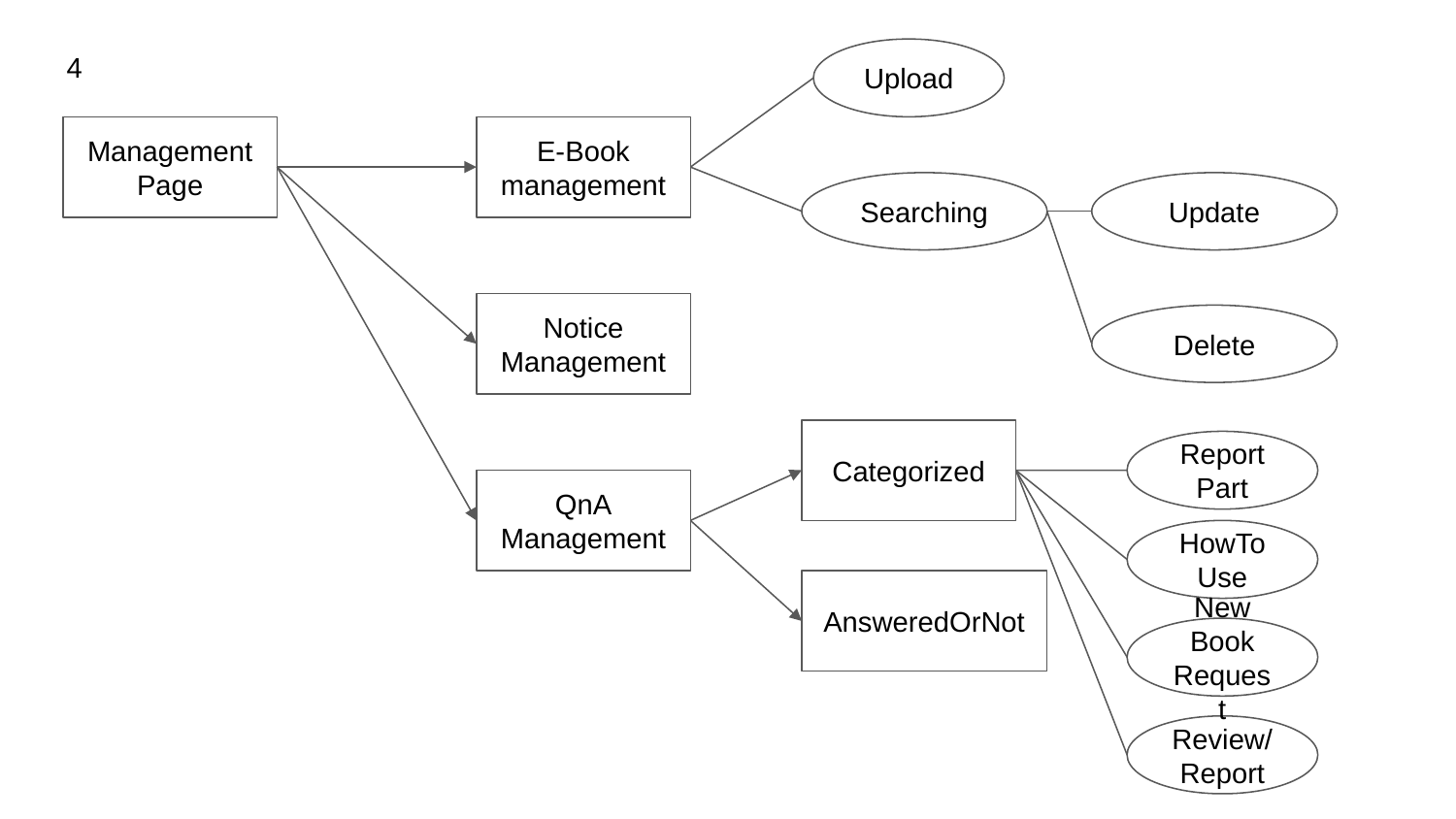

4
Upload
Management
Page
E-Book management
Searching
Update
Notice
Management
Delete
Categorized
Report
Part
QnA
Management
HowToUse
AnsweredOrNot
New Book
Request
Review/Report